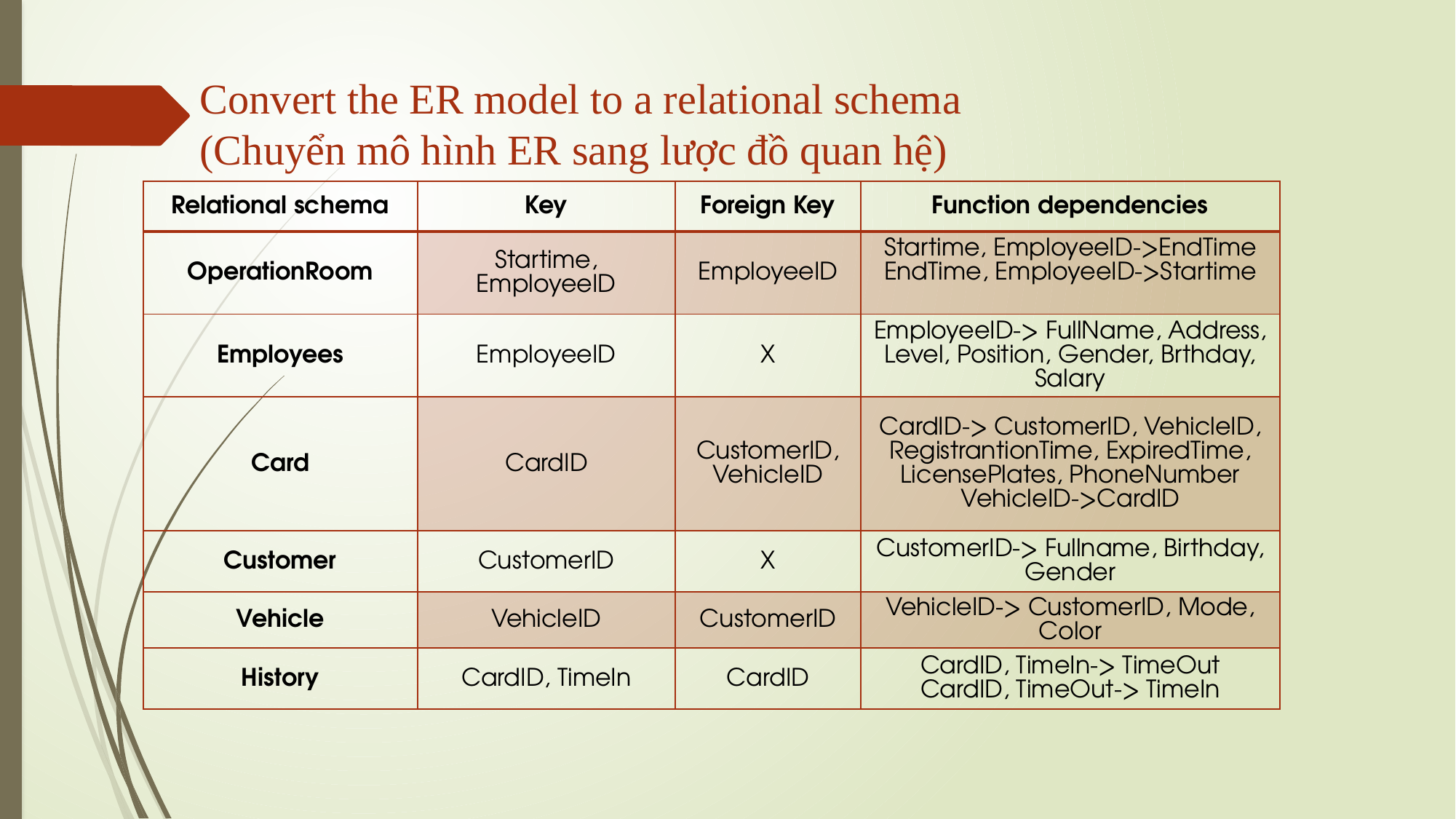

# Convert the ER model to a relational schema (Chuyển mô hình ER sang lược đồ quan hệ)
| Relational schema | Key | Foreign Key | Function dependencies |
| --- | --- | --- | --- |
| OperationRoom | Startime, EmployeeID | EmployeeID | Startime, EmployeeID->EndTime EndTime, EmployeeID->Startime |
| Employees | EmployeeID | X | EmployeeID-> FullName, Address, Level, Position, Gender, Brthday, Salary |
| Card | CardID | CustomerID, VehicleID | CardID-> CustomerID, VehicleID, RegistrantionTime, ExpiredTime, LicensePlates, PhoneNumber VehicleID->CardID |
| Customer | CustomerID | X | CustomerID-> Fullname, Birthday, Gender |
| Vehicle | VehicleID | CustomerID | VehicleID-> CustomerID, Mode, Color |
| History | CardID, TimeIn | CardID | CardID, TimeIn-> TimeOut CardID, TimeOut-> TimeIn |